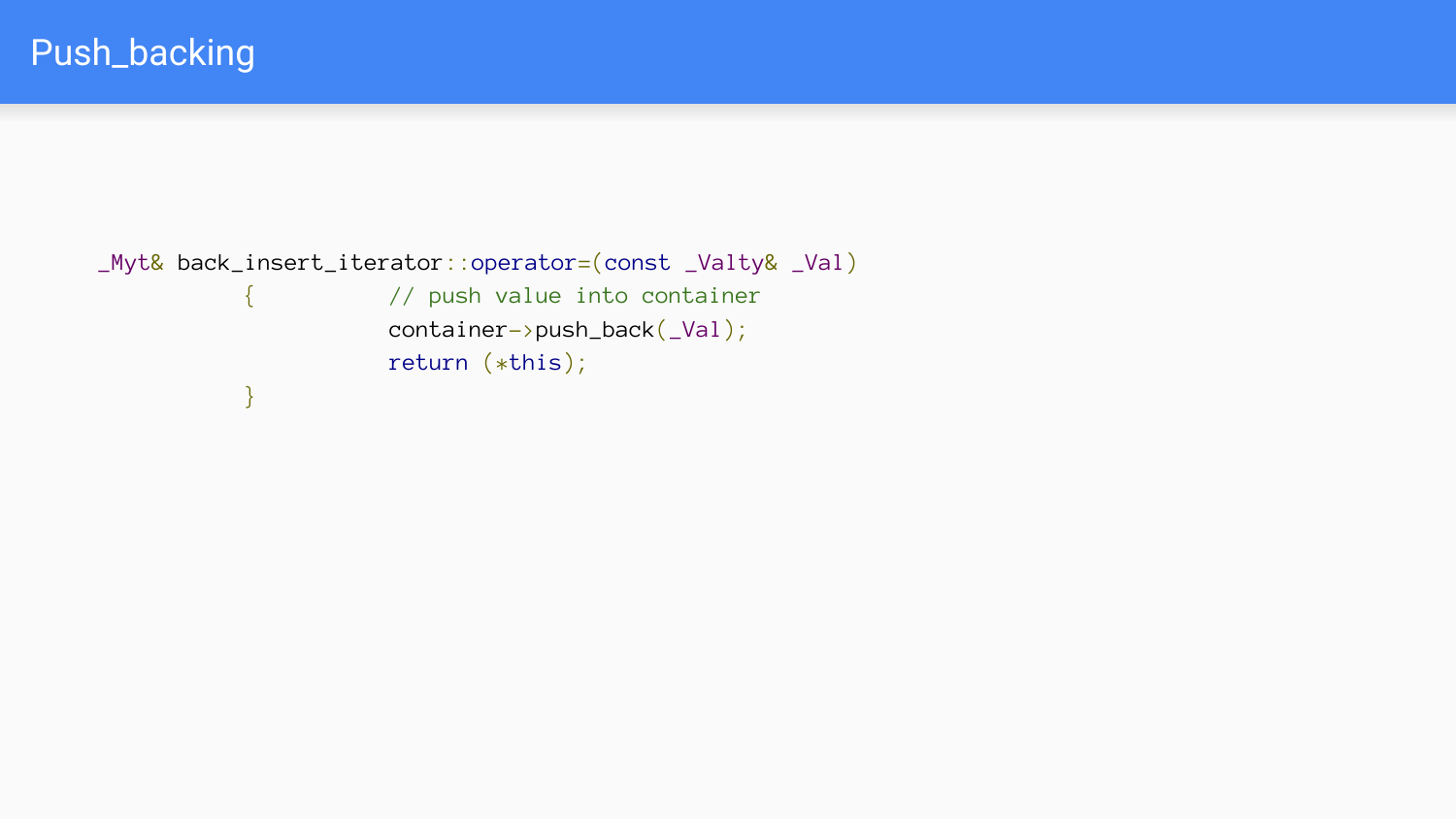

# Push_backing
_Myt& back_insert_iterator::operator=(const _Valty& _Val)
	{	// push value into container
		container->push_back(_Val);
		return (*this);
	}